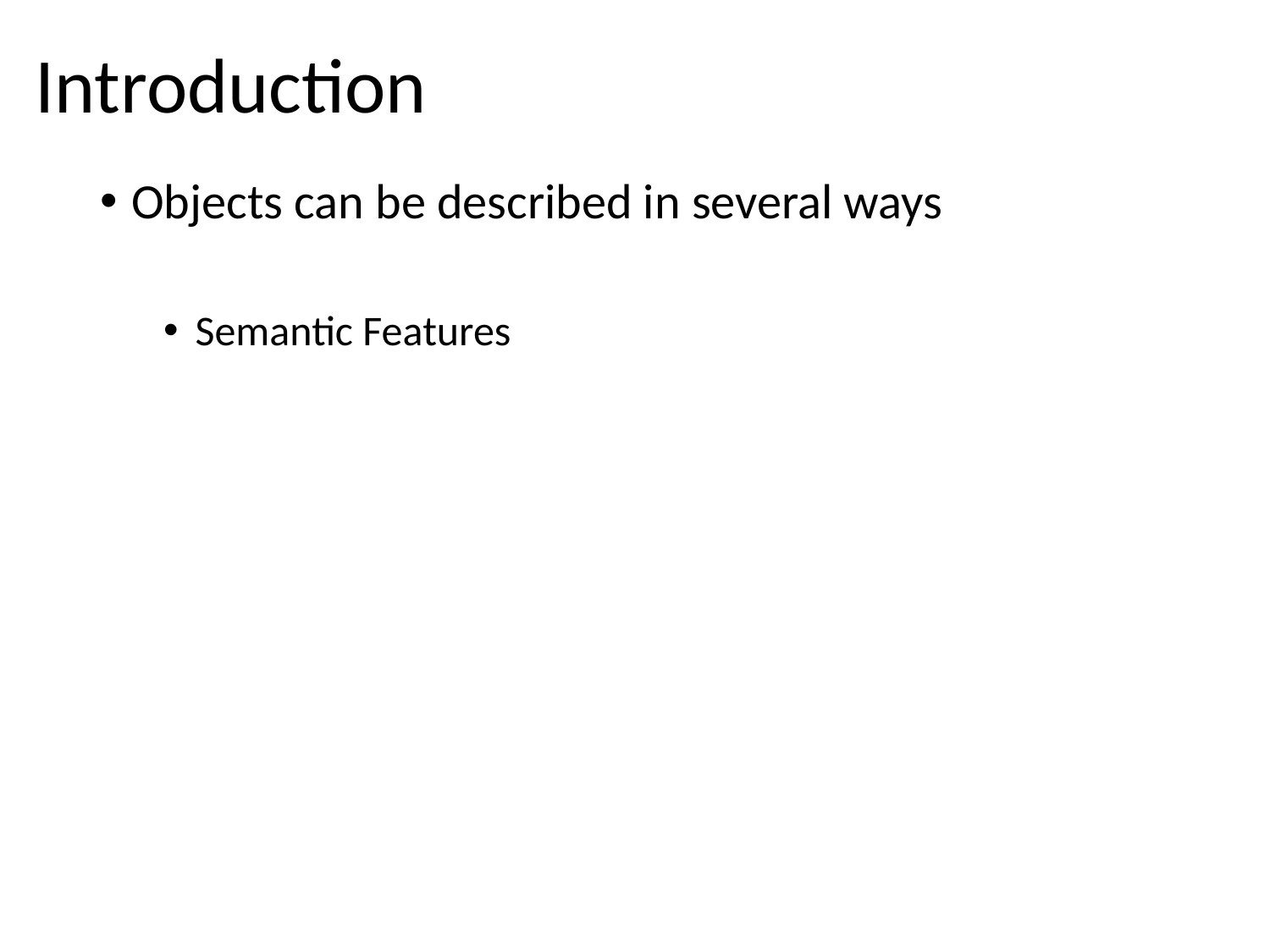

# Introduction
Objects can be described in several ways

Semantic Features